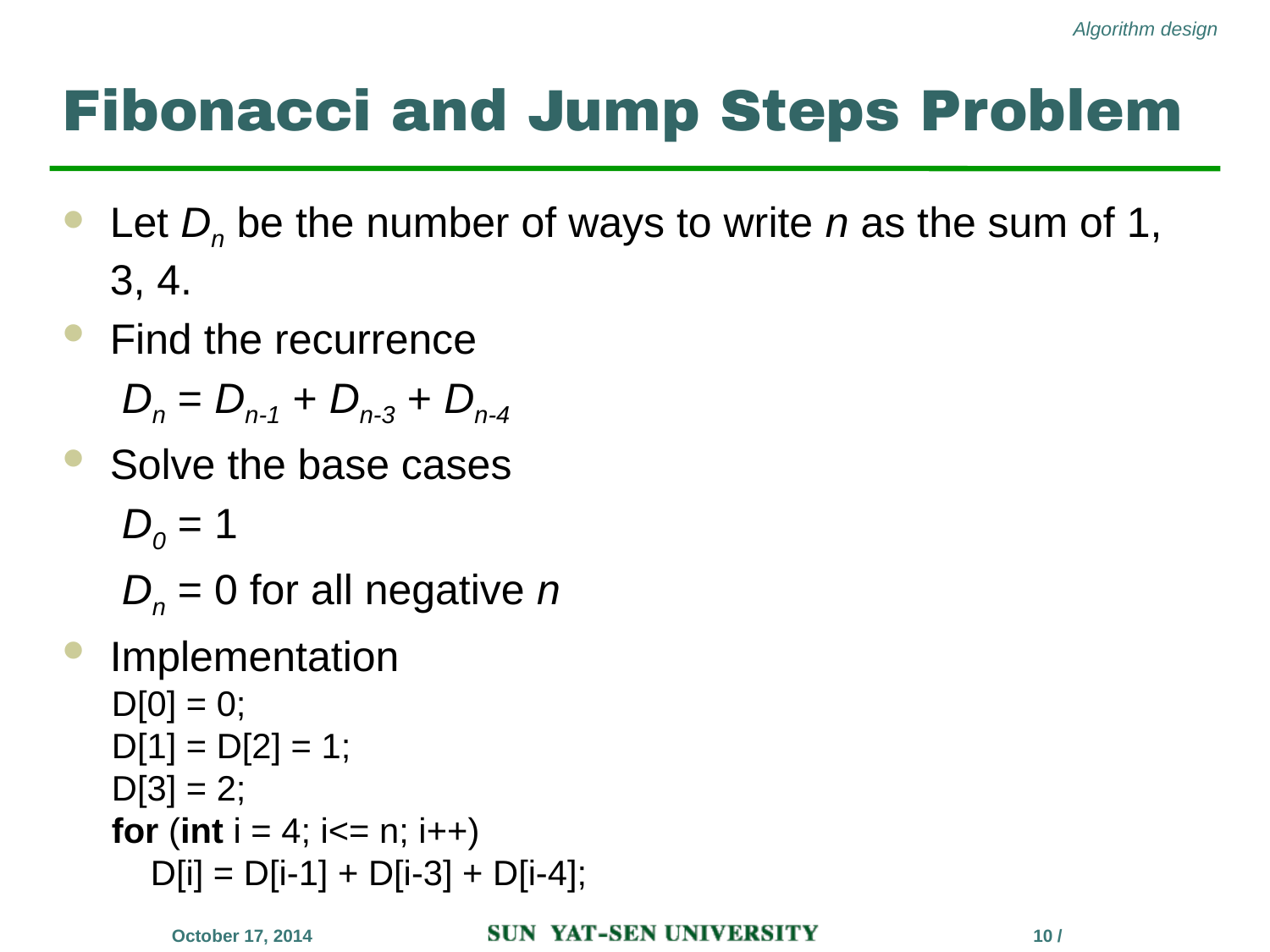

# Fibonacci and Jump Steps Problem
Let Dn be the number of ways to write n as the sum of 1, 3, 4.
Find the recurrence
	 Dn = Dn-1 + Dn-3 + Dn-4
Solve the base cases
	 D0 = 1
	 Dn = 0 for all negative n
Implementation
D[0] = 0;
D[1] = D[2] = 1;
D[3] = 2;
for (int i = 4; i<= n; i++)
    D[i] = D[i-1] + D[i-3] + D[i-4];